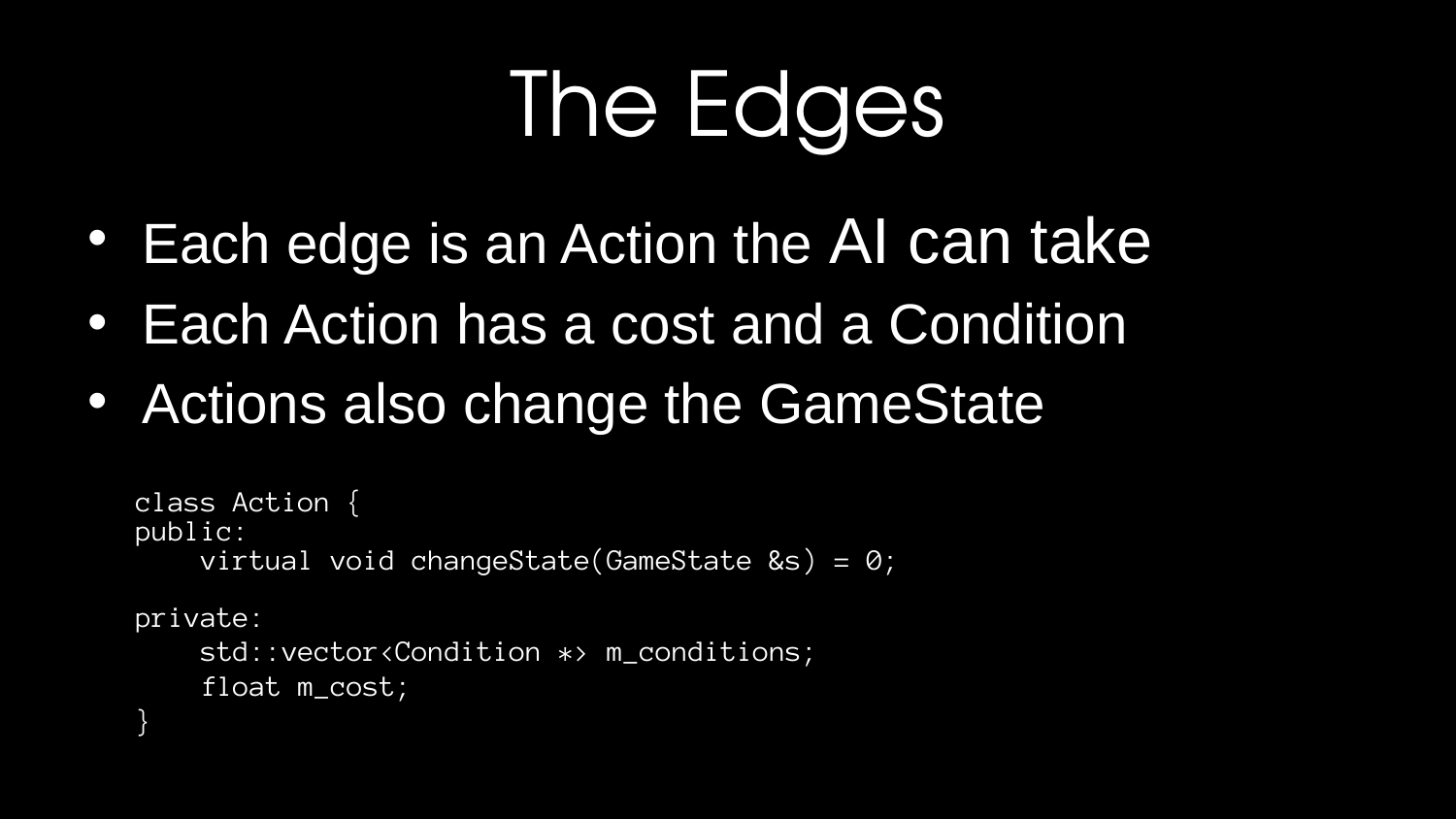

# The Edges
Each edge is an Action the AI can take
Each Action has a cost and a Condition
Actions also change the GameState
class Action {
public:
    virtual void changeState(GameState &s) = 0;

private:
    std::vector<Condition *> m_conditions;
    float m_cost;
}